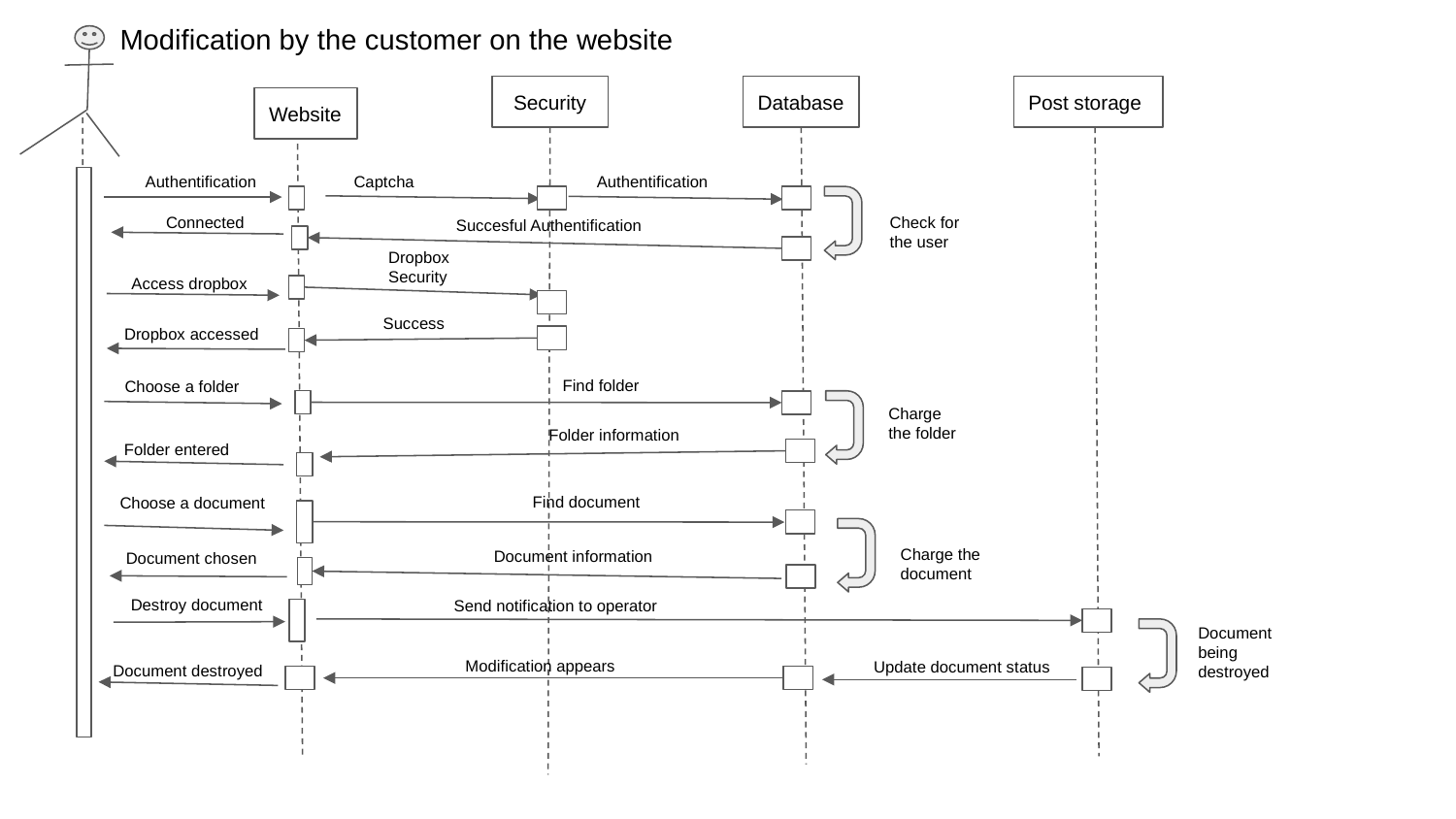

Modification by the customer on the website

Security
Database
Post storage
Website
Authentification
Captcha
Authentification

Connected
Check for the user
Succesful Authentification

Dropbox Security

Access dropbox

Success
Dropbox accessed

Find folder
Choose a folder
Charge the folder

Folder information
Folder entered

Find document
Choose a document

Charge the document
Document information
Document chosen

Destroy document
Send notification to operator

Document being destroyed

Modification appears
Update document status
Document destroyed